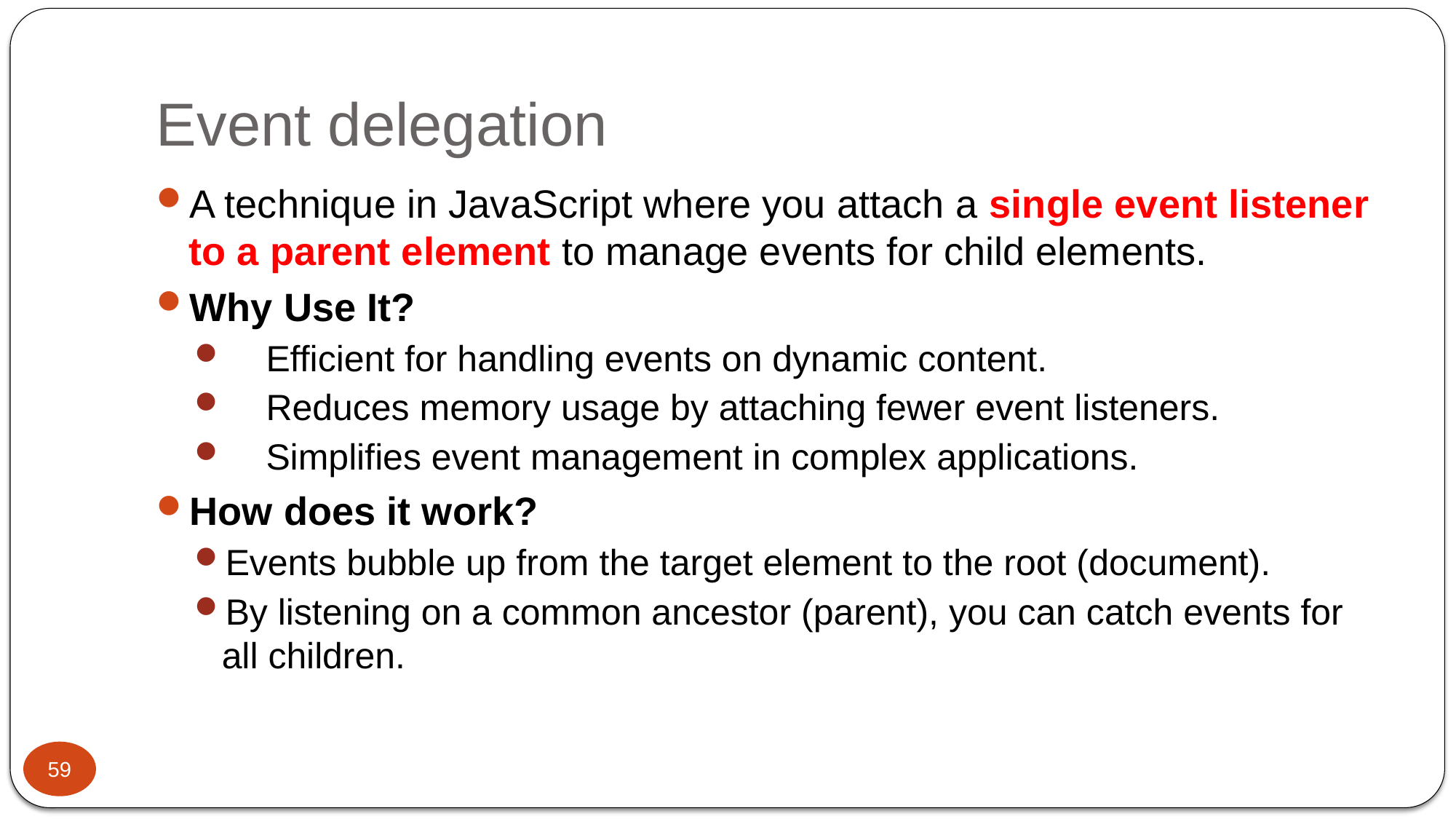

# Event delegation
A technique in JavaScript where you attach a single event listener to a parent element to manage events for child elements.
Why Use It?
    Efficient for handling events on dynamic content.
    Reduces memory usage by attaching fewer event listeners.
    Simplifies event management in complex applications.
How does it work?
Events bubble up from the target element to the root (document).
By listening on a common ancestor (parent), you can catch events for all children.

59